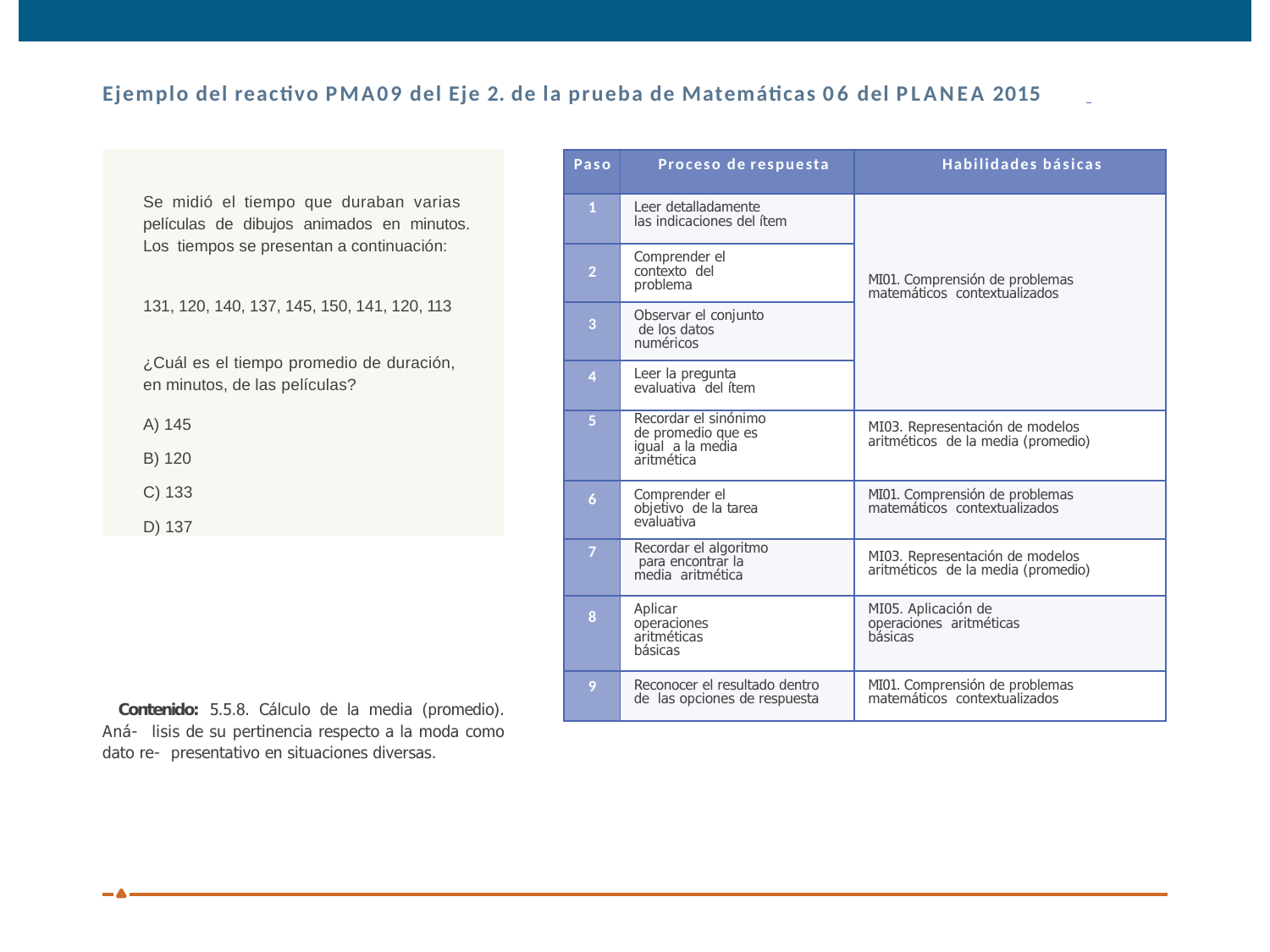

Ejemplo del reactivo PMA09 del Eje 2. de la prueba de Matemáticas 06 del PLANEA 2015

Se midió el tiempo que duraban varias  películas de dibujos animados en minutos. Los  tiempos se presentan a continuación:

131, 120, 140, 137, 145, 150, 141, 120, 113

¿Cuál es el tiempo promedio de duración,  en minutos, de las películas?

A) 145
B) 120
C) 133
D) 137
| Paso | Proceso de respuesta | Habilidades básicas |
| --- | --- | --- |
| 1 | Leer detalladamente las indicaciones del ítem | MI01. Comprensión de problemas matemáticos contextualizados |
| 2 | Comprender el contexto del problema |  |
| 3 | Observar el conjunto de los datos numéricos |  |
| 4 | Leer la pregunta evaluativa del ítem |  |
| 5 | Recordar el sinónimo de promedio que es igual a la media aritmética | MI03. Representación de modelos aritméticos de la media (promedio) |
| 6 | Comprender el objetivo de la tarea evaluativa | MI01. Comprensión de problemas matemáticos contextualizados |
| 7 | Recordar el algoritmo para encontrar la media aritmética | MI03. Representación de modelos aritméticos de la media (promedio) |
| 8 | Aplicar operaciones aritméticas básicas | MI05. Aplicación de operaciones aritméticas básicas |
| 9 | Reconocer el resultado dentro de las opciones de respuesta | MI01. Comprensión de problemas matemáticos contextualizados |
Contenido: 5.5.8. Cálculo de la media (promedio). Aná-  lisis de su pertinencia respecto a la moda como dato re-  presentativo en situaciones diversas.